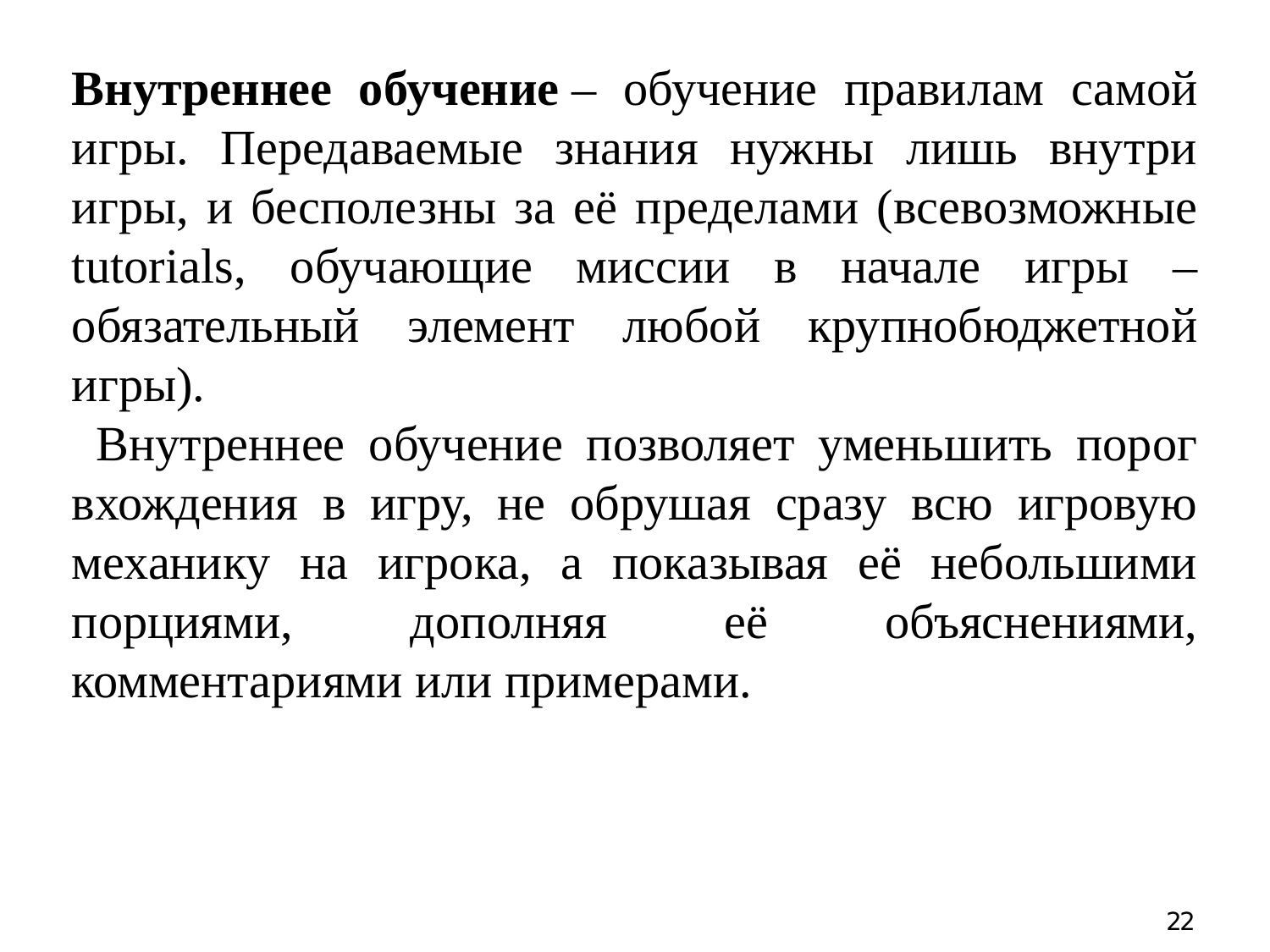

Внутреннее обучение – обучение правилам самой игры. Передаваемые знания нужны лишь внутри игры, и бесполезны за её пределами (всевозможные tutorials, обучающие миссии в начале игры – обязательный элемент любой крупнобюджетной игры).
 Внутреннее обучение позволяет уменьшить порог вхождения в игру, не обрушая сразу всю игровую механику на игрока, а показывая её небольшими порциями, дополняя её объяснениями, комментариями или примерами.
22